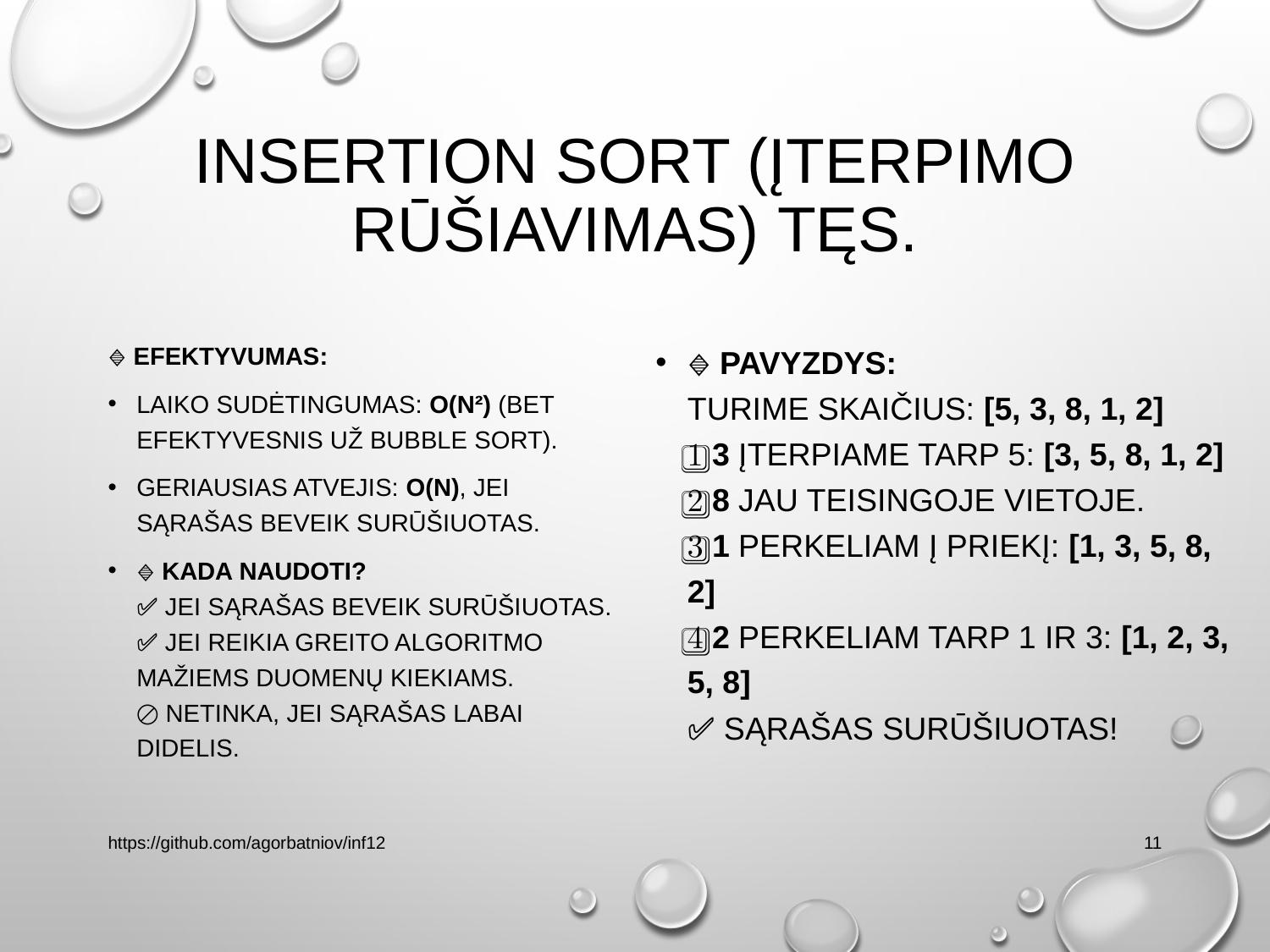

# Insertion Sort (Įterpimo rūšiavimas) tęs.
🔹 Efektyvumas:
Laiko sudėtingumas: O(n²) (bet efektyvesnis už Bubble Sort).
Geriausias atvejis: O(n), jei sąrašas beveik surūšiuotas.
🔹 Kada naudoti?
✅ Jei sąrašas beveik surūšiuotas.
✅ Jei reikia greito algoritmo mažiems duomenų kiekiams.
🚫 Netinka, jei sąrašas labai didelis.

🔹 Pavyzdys:
Turime skaičius: [5, 3, 8, 1, 2]
1️⃣ 3 įterpiame tarp 5: [3, 5, 8, 1, 2]
2️⃣ 8 jau teisingoje vietoje.
3️⃣ 1 perkeliam į priekį: [1, 3, 5, 8, 2]
4️⃣ 2 perkeliam tarp 1 ir 3: [1, 2, 3, 5, 8]
✅ Sąrašas surūšiuotas!
https://github.com/agorbatniov/inf12
11